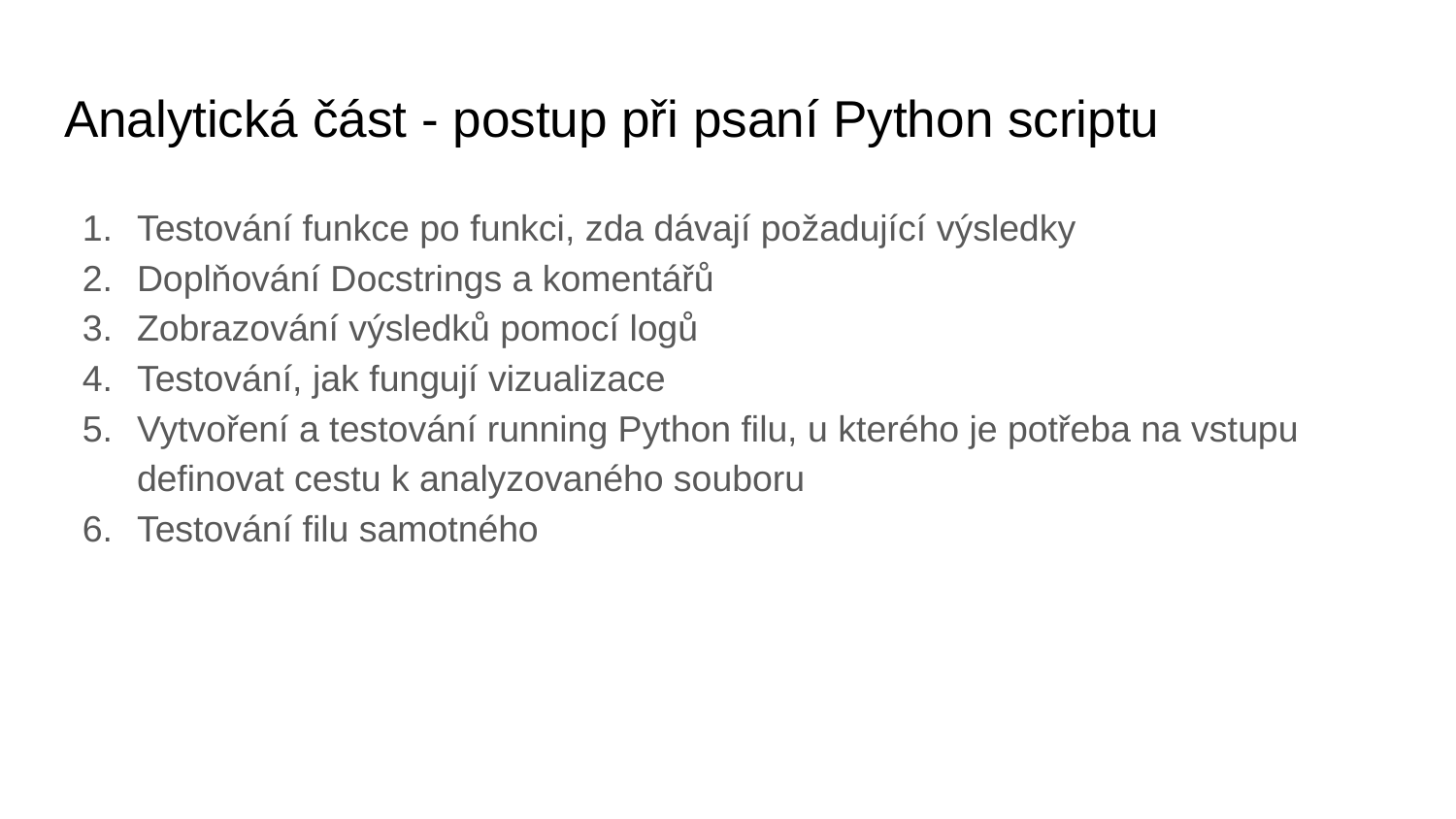

# Analytická část - postup při psaní Python scriptu
Testování funkce po funkci, zda dávají požadující výsledky
Doplňování Docstrings a komentářů
Zobrazování výsledků pomocí logů
Testování, jak fungují vizualizace
Vytvoření a testování running Python filu, u kterého je potřeba na vstupu definovat cestu k analyzovaného souboru
Testování filu samotného